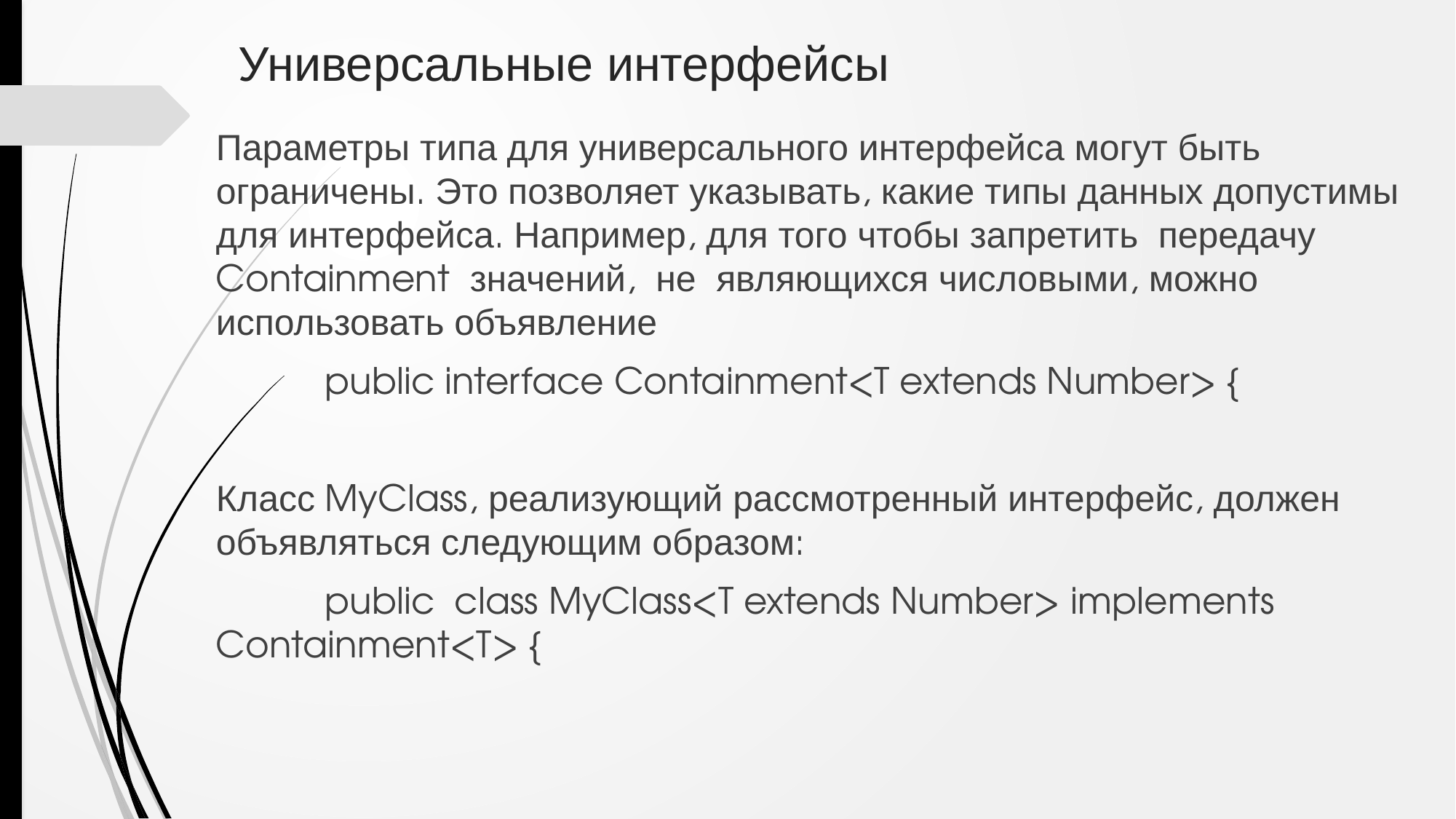

# Универсальные интерфейсы
Параметры типа для универсального интерфейса могут быть ограничены. Это позволяет указывать, какие типы данных допустимы для интерфейса. Например, для того чтобы запретить  передачу  Containment  значений,  не  являющихся числовыми, можно использовать объявление
	public interface Containment<T extends Number> {

Класс MyClass, реализующий рассмотренный интерфейс, должен объявляться следующим образом:
	public  class MyClass<T extends Number> implements 	Containment<T> {